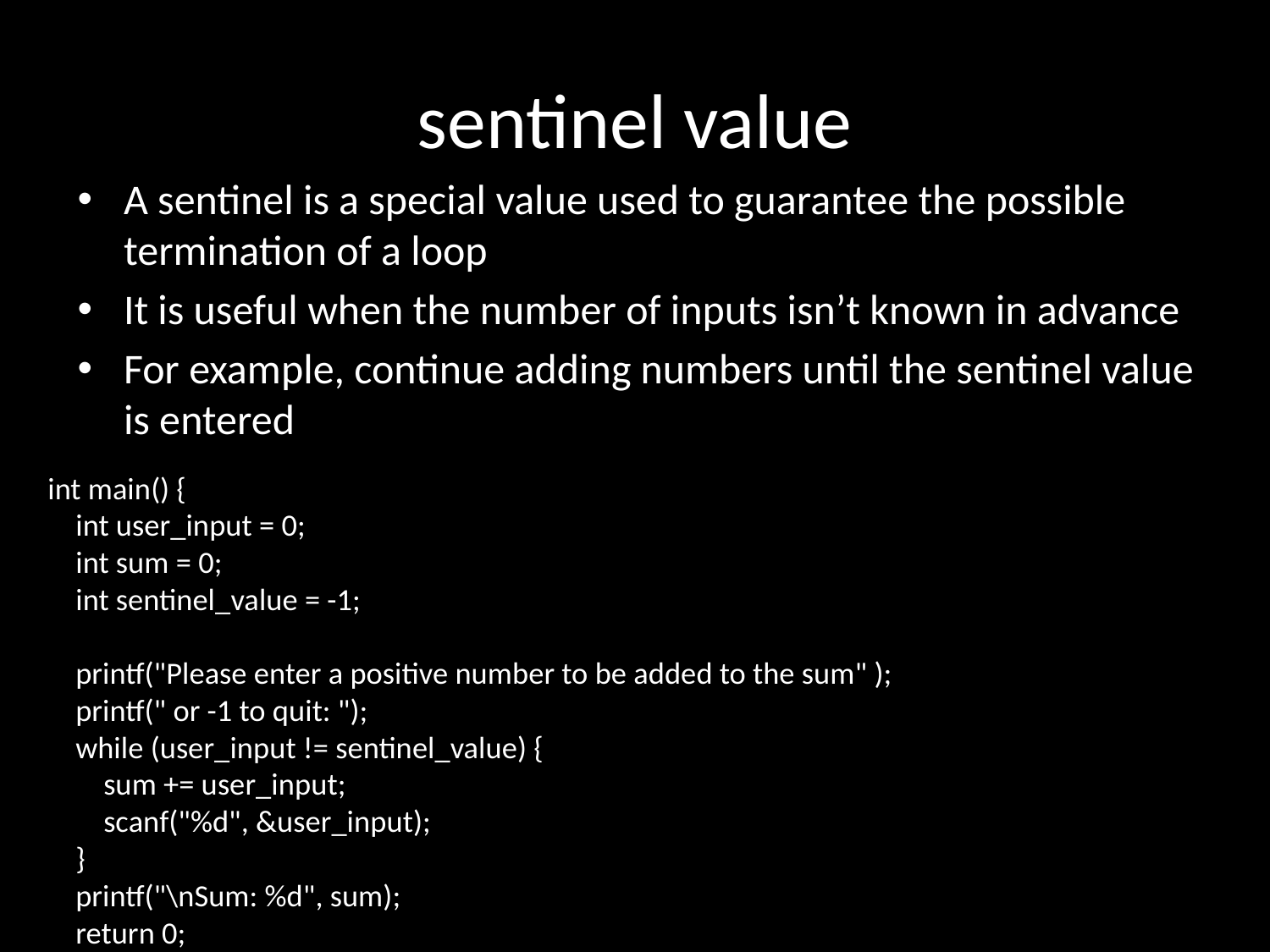

# sentinel value
A sentinel is a special value used to guarantee the possible termination of a loop
It is useful when the number of inputs isn’t known in advance
For example, continue adding numbers until the sentinel value is entered
int main() {
    int user_input = 0;
    int sum = 0;
    int sentinel_value = -1;

    printf("Please enter a positive number to be added to the sum" );
    printf(" or -1 to quit: ");
    while (user_input != sentinel_value) {
        sum += user_input;
        scanf("%d", &user_input);
    }
    printf("\nSum: %d", sum);
    return 0;
}